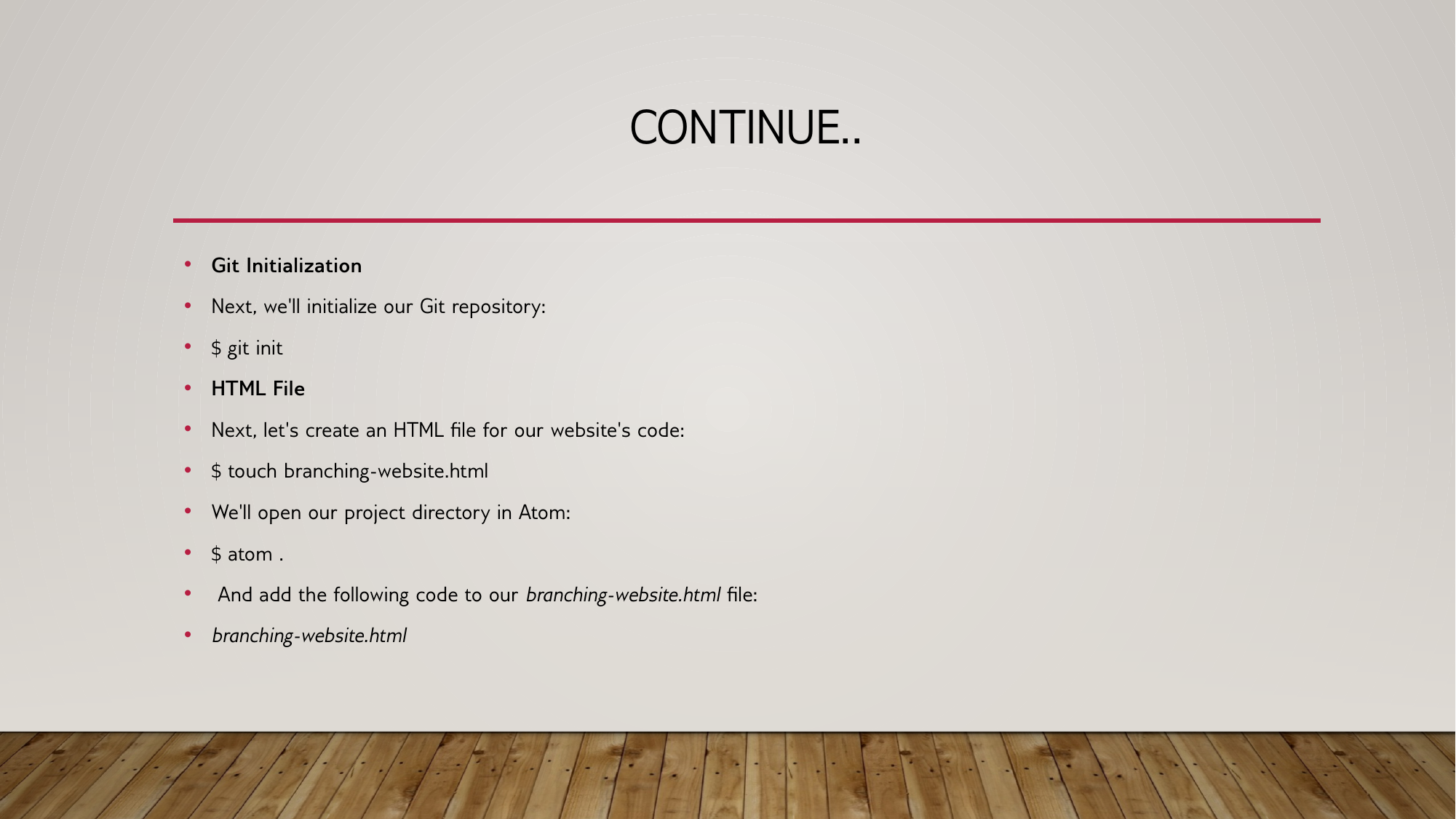

# Continue..
Git Initialization
Next, we'll initialize our Git repository:
$ git init
HTML File
Next, let's create an HTML file for our website's code:
$ touch branching-website.html
We'll open our project directory in Atom:
$ atom .
 And add the following code to our branching-website.html file:
branching-website.html